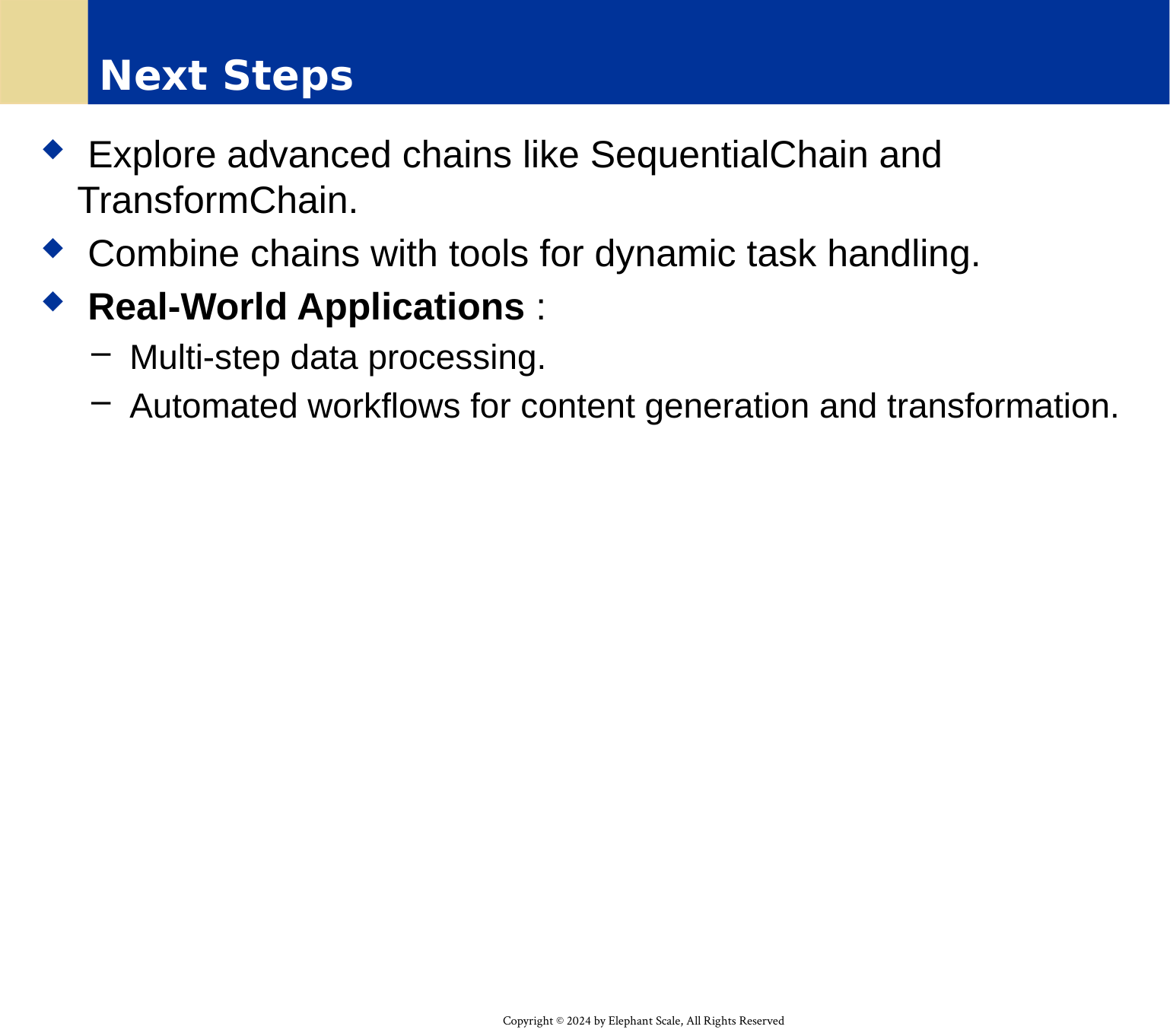

# Next Steps
 Explore advanced chains like SequentialChain and TransformChain.
 Combine chains with tools for dynamic task handling.
 Real-World Applications :
 Multi-step data processing.
 Automated workflows for content generation and transformation.
Copyright © 2024 by Elephant Scale, All Rights Reserved